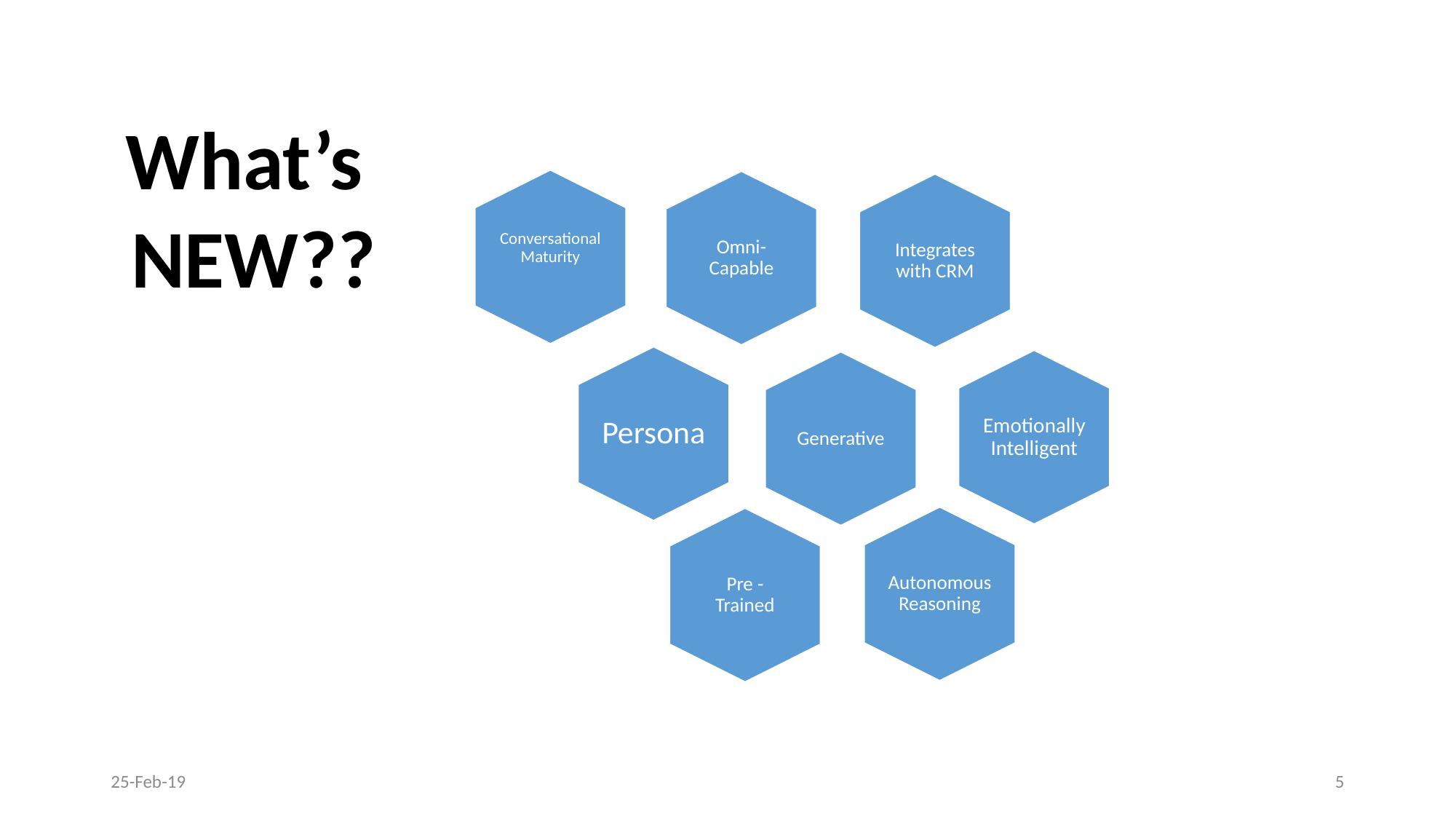

What’s
 NEW??
Omni-Capable
Conversational Maturity
Integrates with CRM
Emotionally Intelligent
Generative
Persona
Pre - Trained
Autonomous Reasoning
25-Feb-19
5